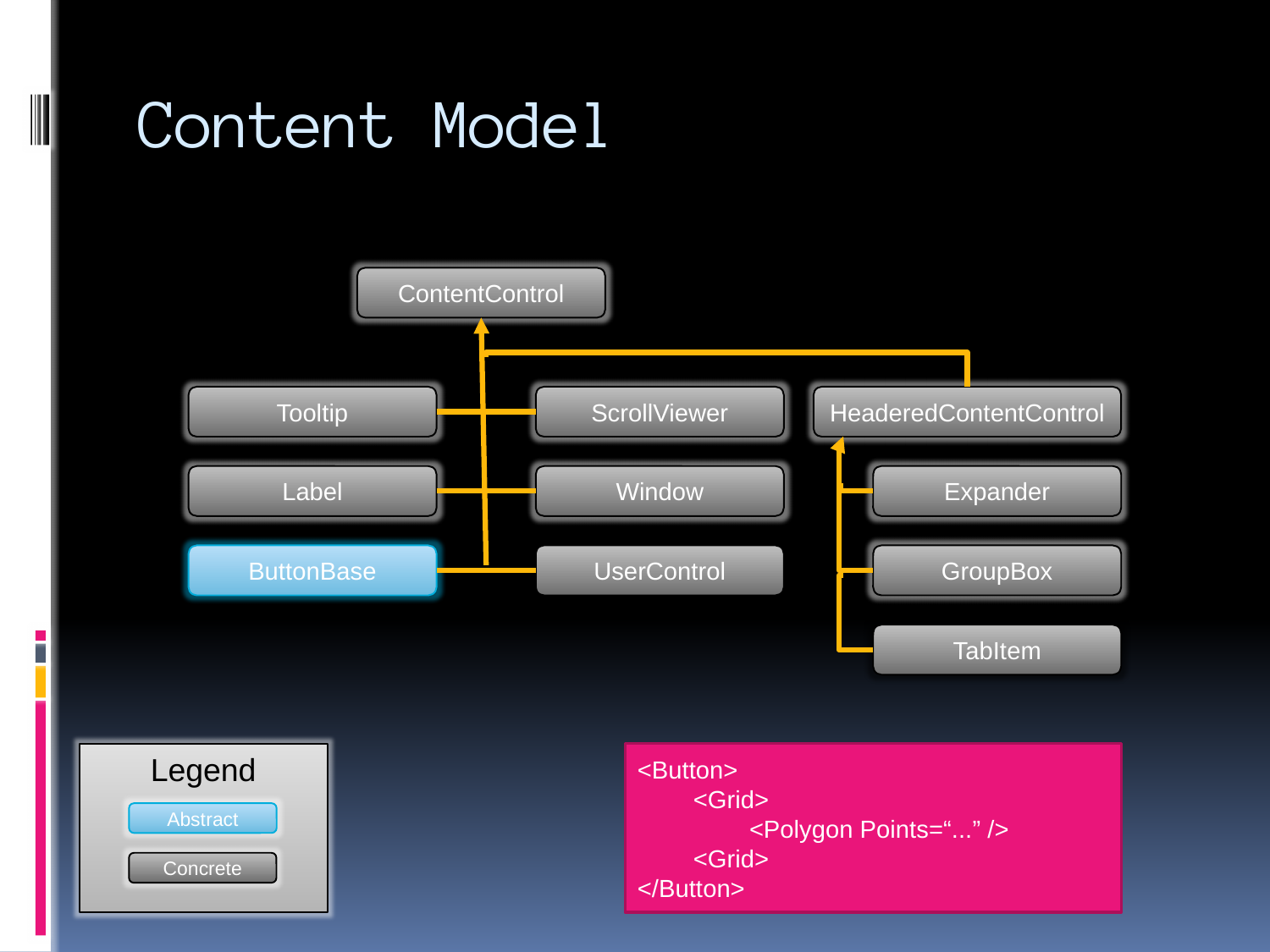

# Content Model
ContentControl
Tooltip
ScrollViewer
HeaderedContentControl
Label
Window
Expander
ButtonBase
UserControl
GroupBox
TabItem
Legend
<Button>
        <Grid>
                <Polygon Points=“...” />
        <Grid>
</Button>
Abstract
Concrete